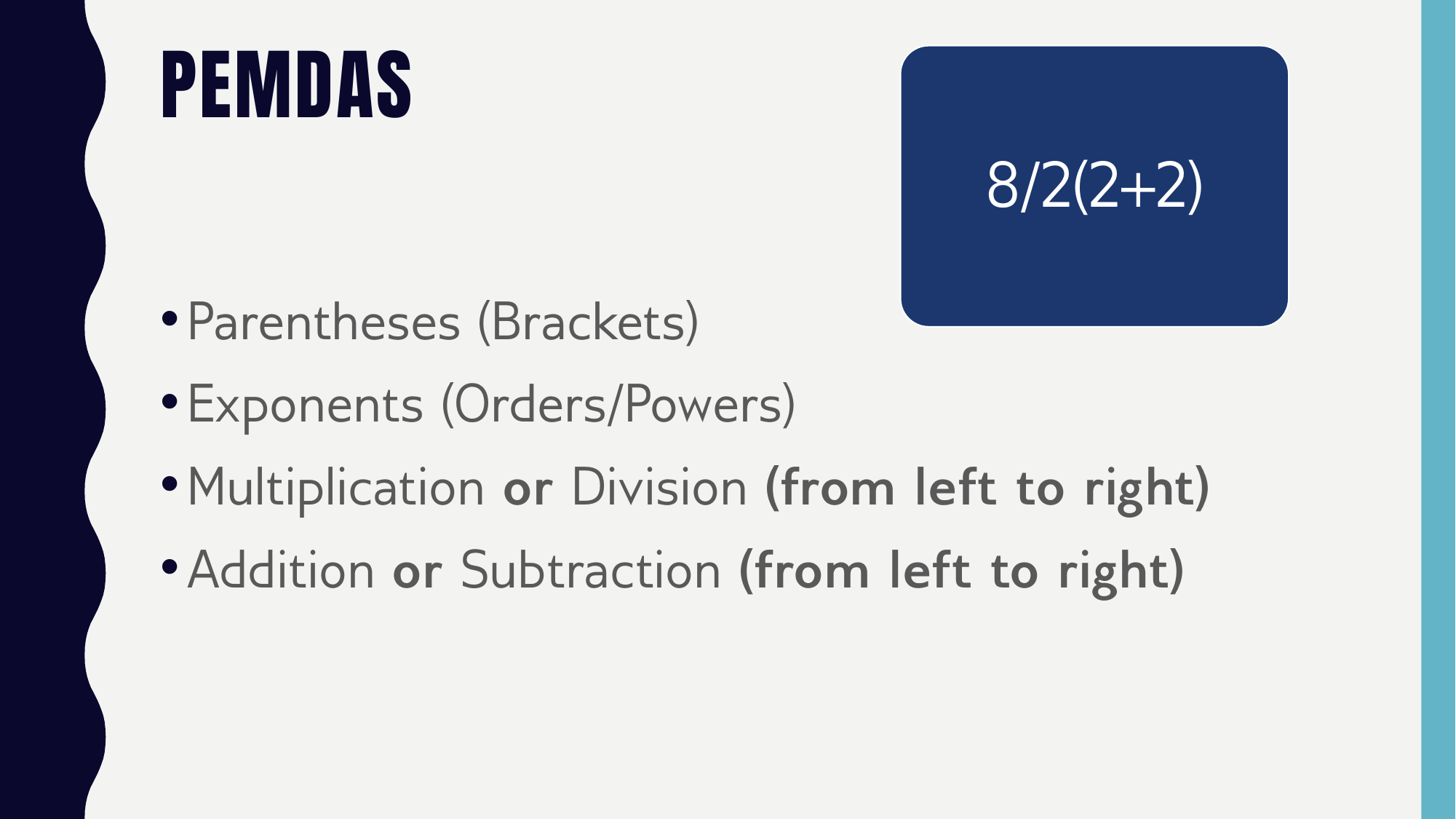

# Pemdas

8/2(2+2)
Parentheses (Brackets)
Exponents (Orders/Powers)
Multiplication or Division (from left to right)
Addition or Subtraction (from left to right)